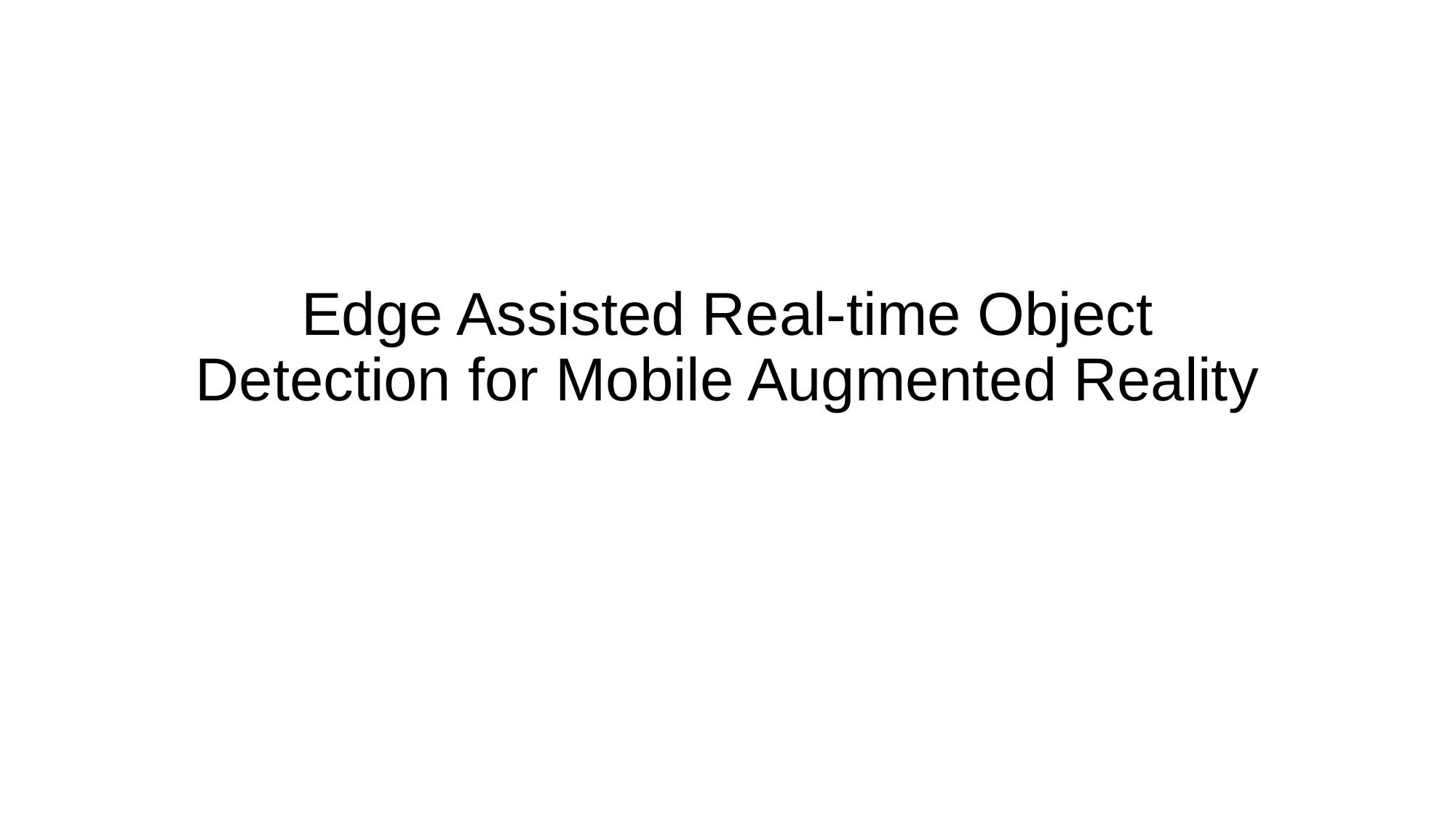

# Edge Assisted Real-time Object Detection for Mobile Augmented Reality